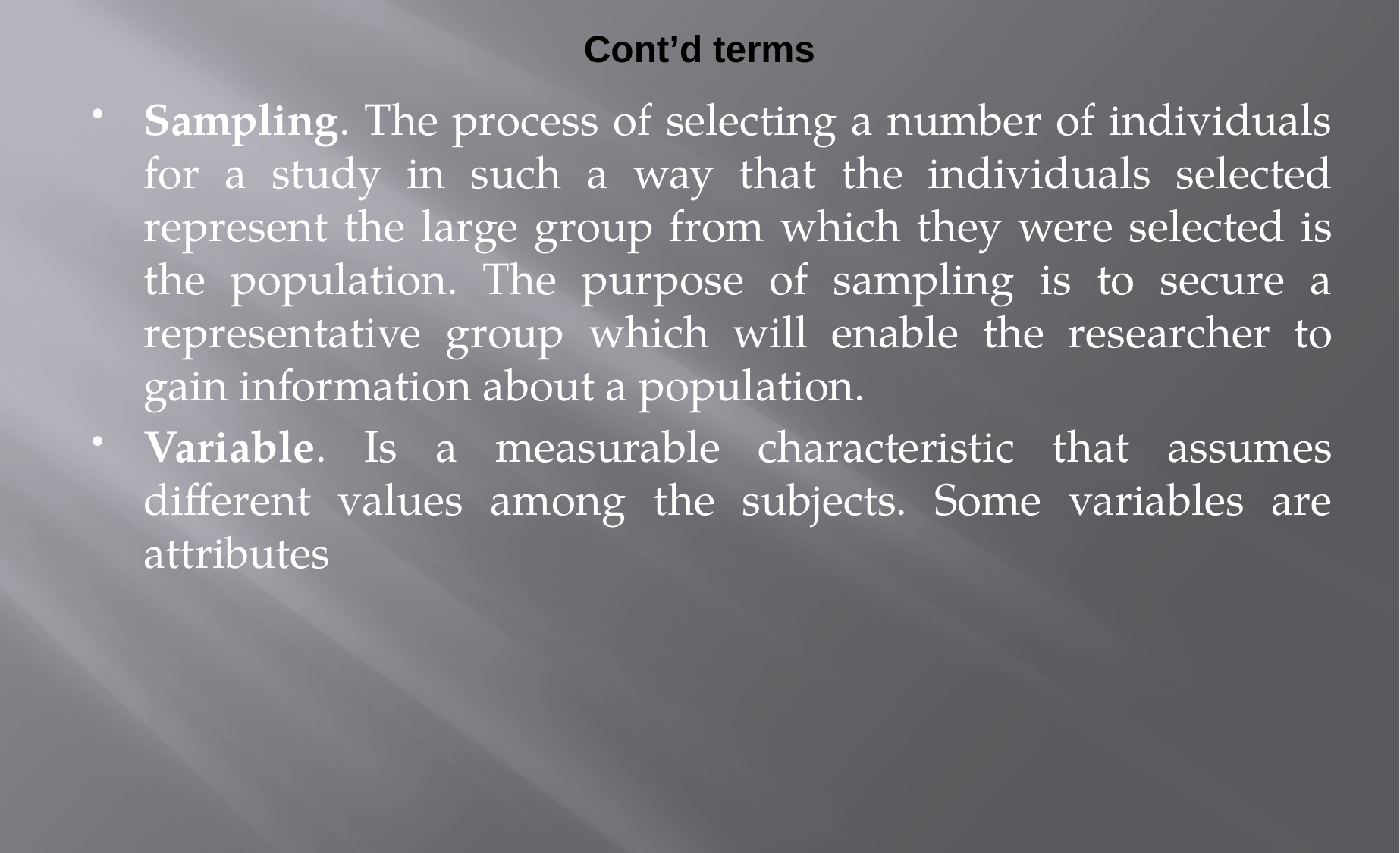

# Cont’d terms
Sampling. The process of selecting a number of individuals for a study in such a way that the individuals selected represent the large group from which they were selected is the population. The purpose of sampling is to secure a representative group which will enable the researcher to gain information about a population.
Variable. Is a measurable characteristic that assumes different values among the subjects. Some variables are attributes